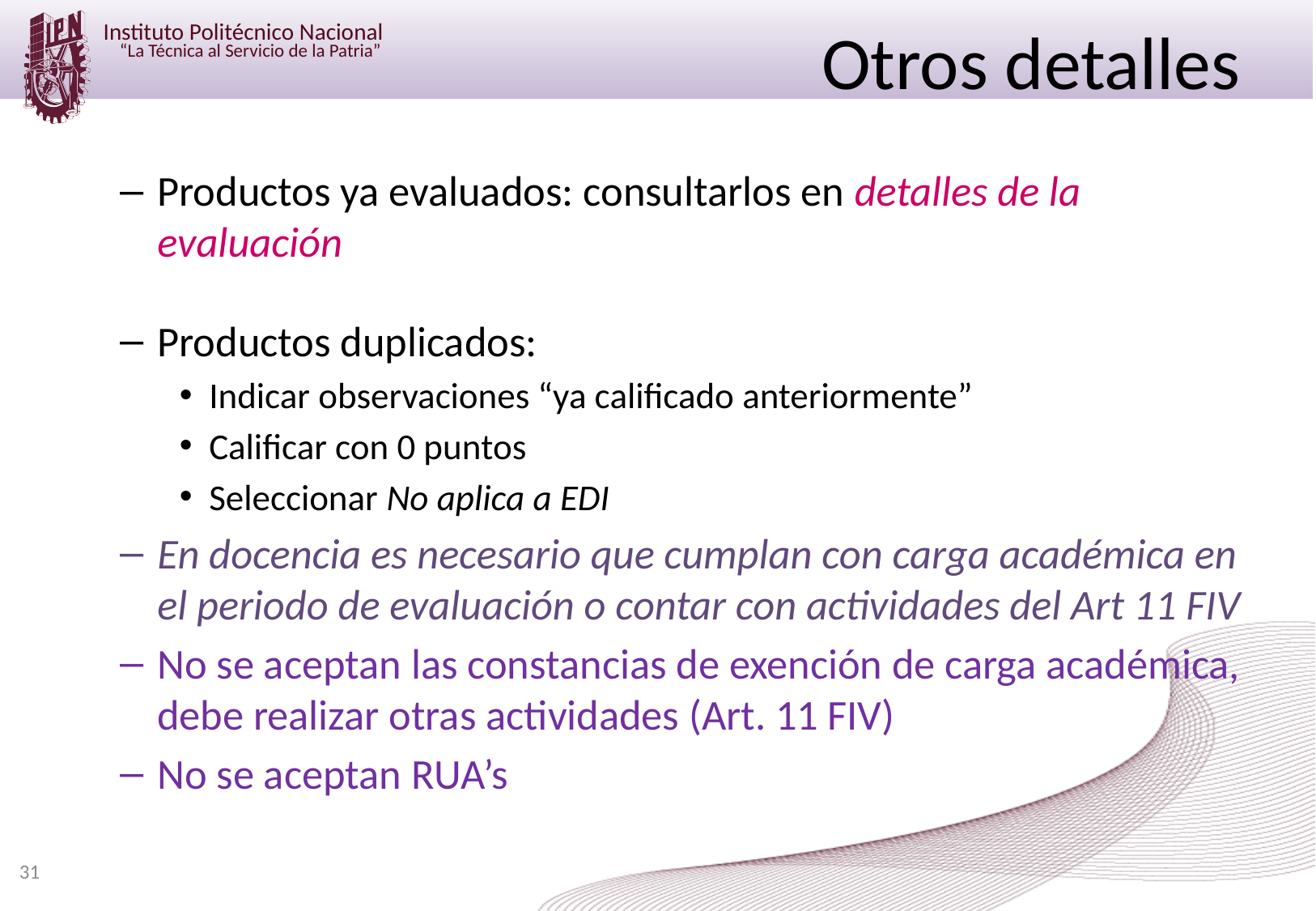

# Otros detalles

Productos ya evaluados: consultarlos en detalles de la evaluación

Productos duplicados:
Indicar observaciones “ya calificado anteriormente”
Calificar con 0 puntos
Seleccionar No aplica a EDI
En docencia es necesario que cumplan con carga académica en el periodo de evaluación o contar con actividades del Art 11 FIV
No se aceptan las constancias de exención de carga académica, debe realizar otras actividades (Art. 11 FIV)
No se aceptan RUA’s
31